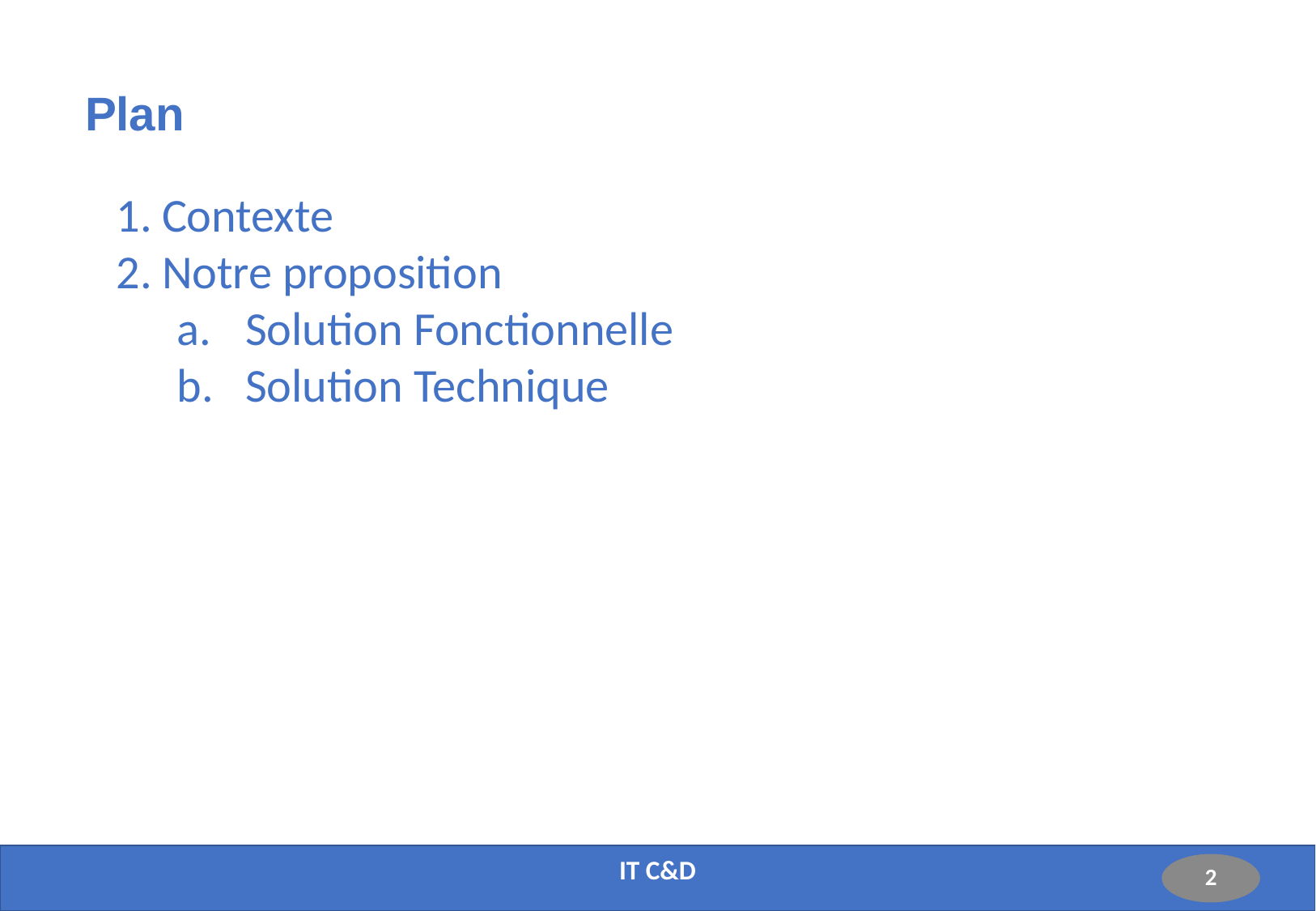

# Plan
Contexte
Notre proposition
Solution Fonctionnelle
Solution Technique

IT C&D